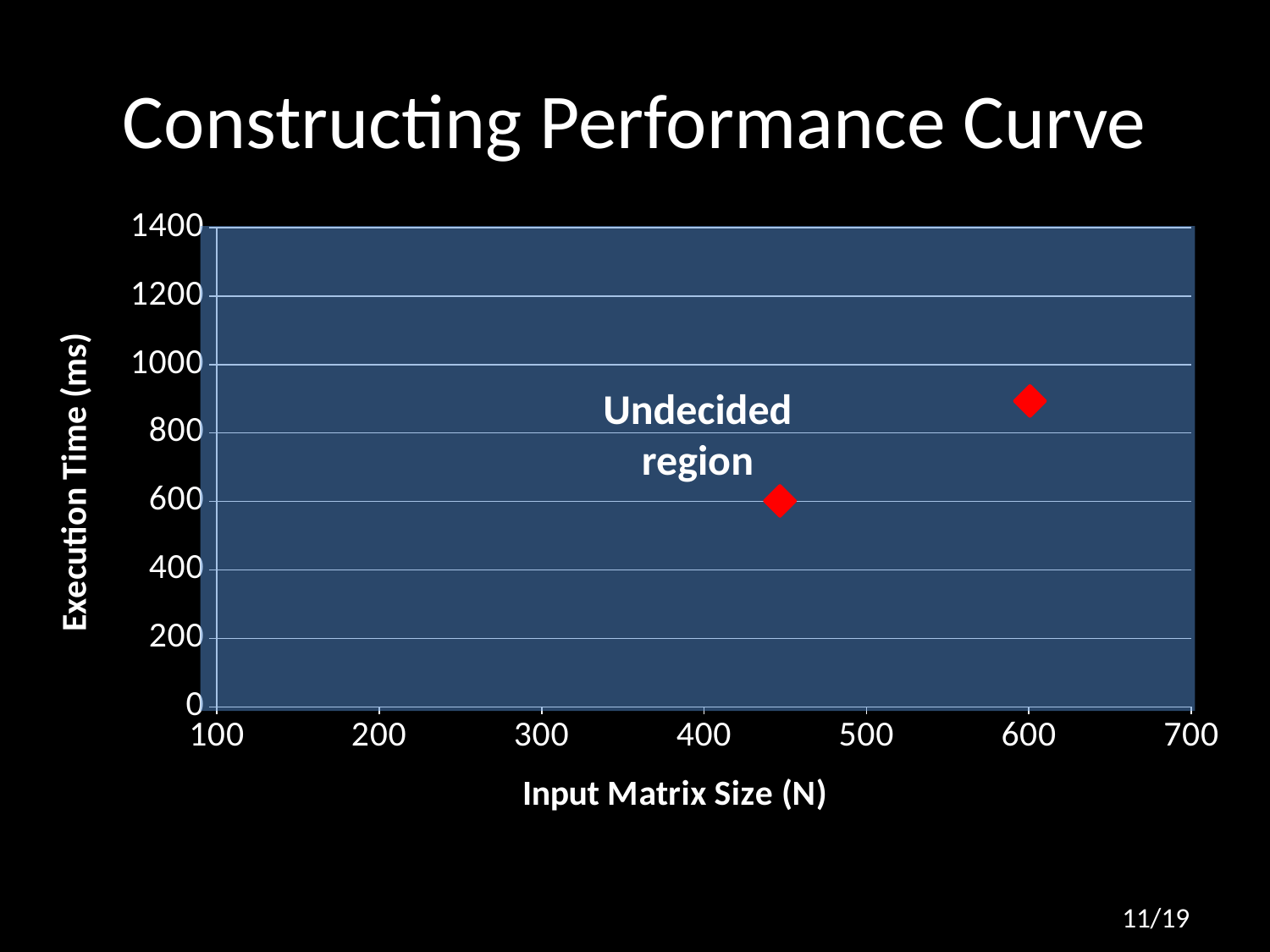

# Constructing Performance Curve

### Chart

| Category |  |
|---|---|
Undecided
region

11/19